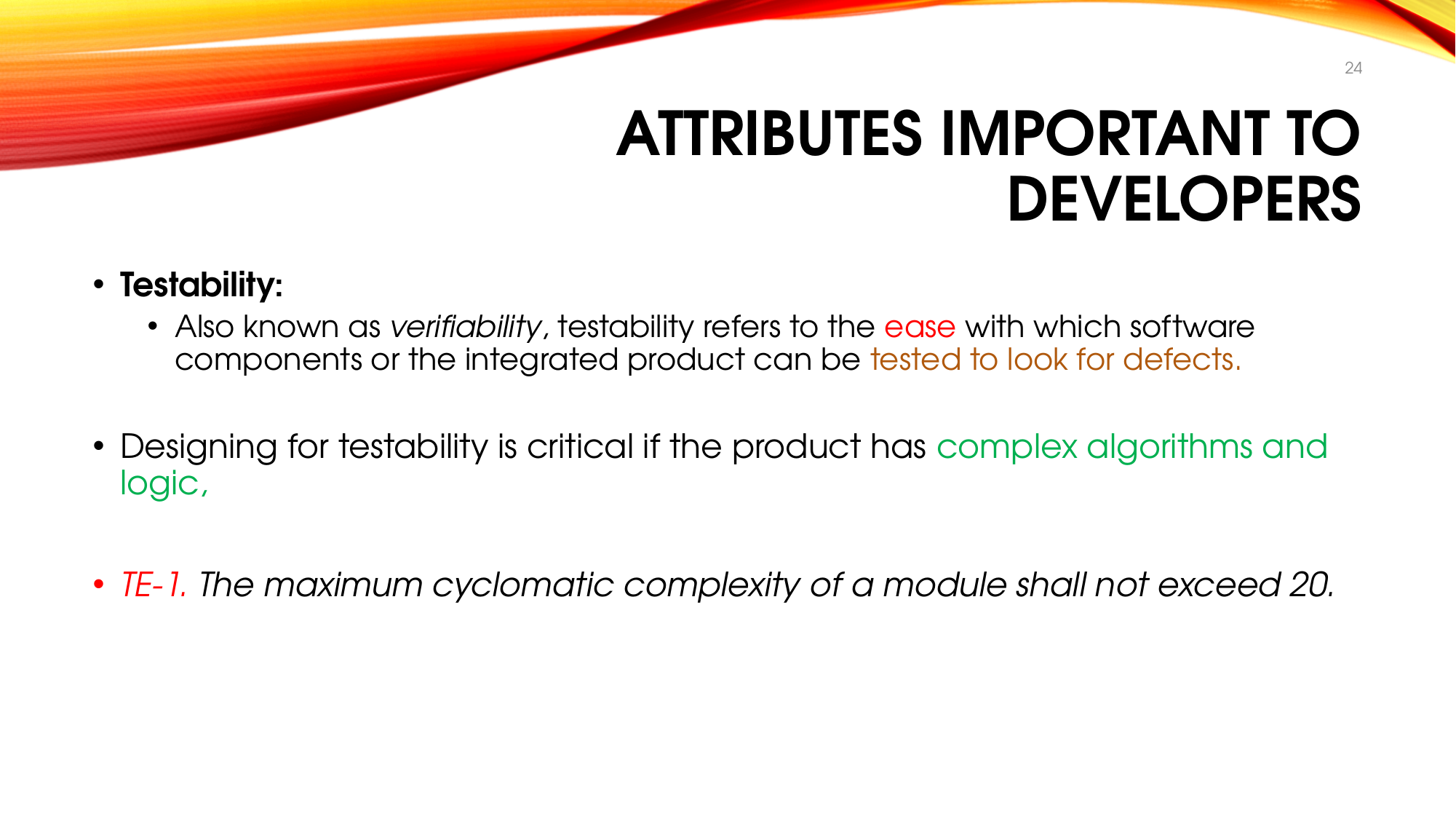

24
# Attributes Important to Developers
Testability:
Also known as verifiability, testability refers to the ease with which software components or the integrated product can be tested to look for defects.

Designing for testability is critical if the product has complex algorithms and logic,

TE-1. The maximum cyclomatic complexity of a module shall not exceed 20.